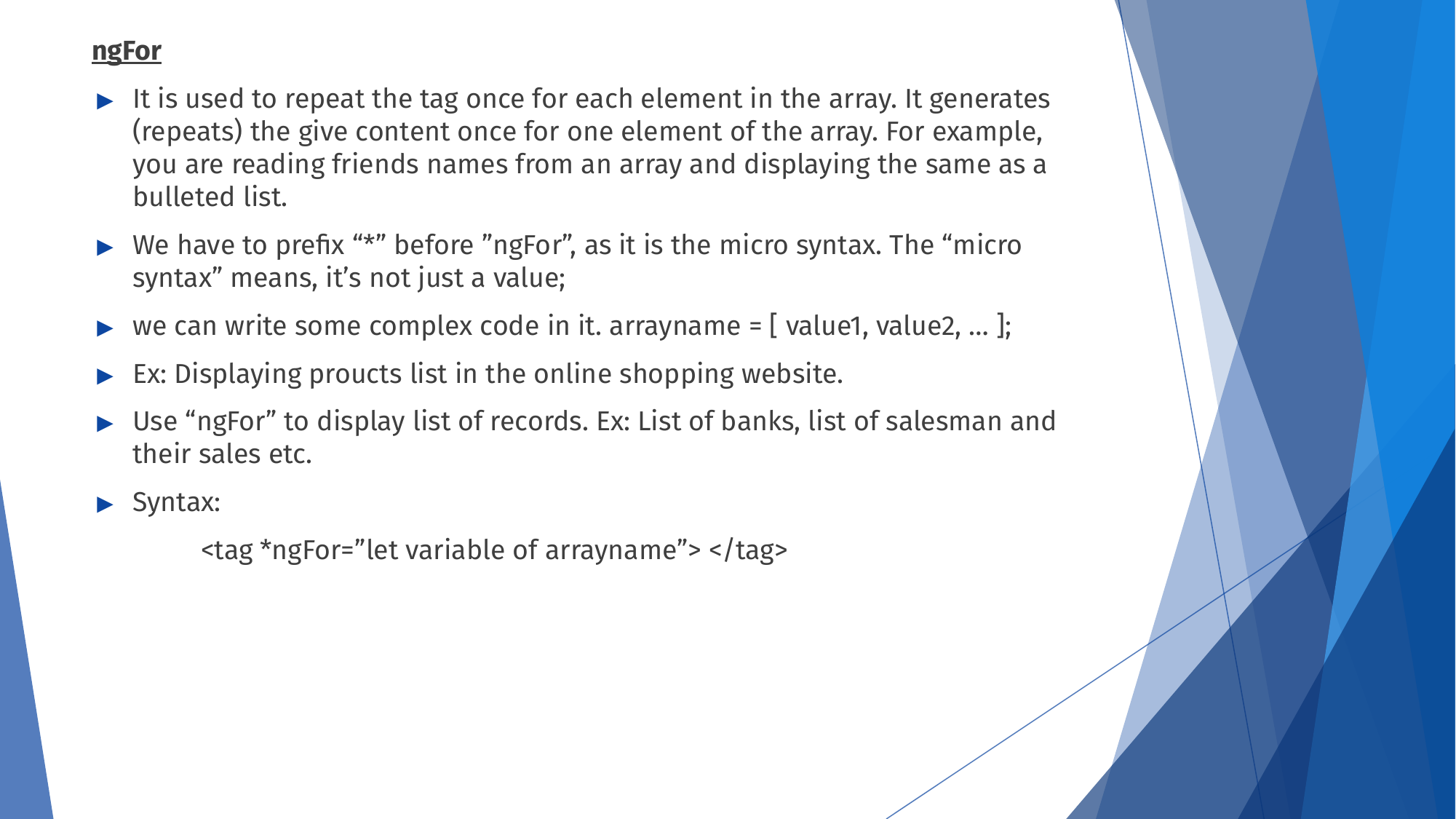

ngFor
It is used to repeat the tag once for each element in the array. It generates (repeats) the give content once for one element of the array. For example, you are reading friends names from an array and displaying the same as a bulleted list.
We have to prefix “*” before ”ngFor”, as it is the micro syntax. The “micro syntax” means, it’s not just a value;
we can write some complex code in it. arrayname = [ value1, value2, … ];
Ex: Displaying proucts list in the online shopping website.
Use “ngFor” to display list of records. Ex: List of banks, list of salesman and their sales etc.
Syntax:
	<tag *ngFor=”let variable of arrayname”> </tag>